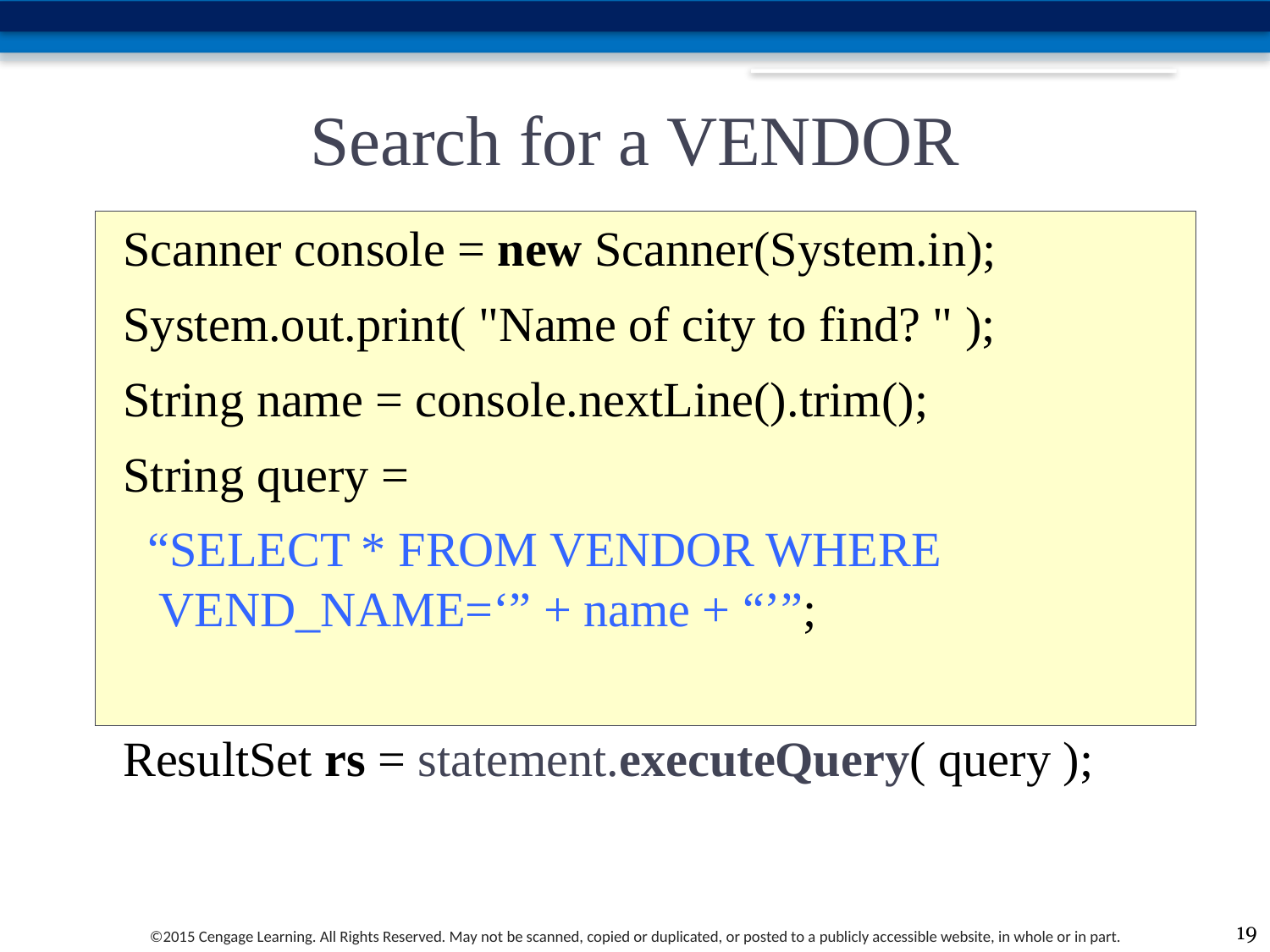

# Search for a VENDOR
Scanner console = new Scanner(System.in);
System.out.print( "Name of city to find? " );
String name = console.nextLine().trim();
String query =
  “SELECT * FROM VENDOR WHERE VEND_NAME=‘” + name + “’”;

ResultSet rs = statement.executeQuery( query );
19